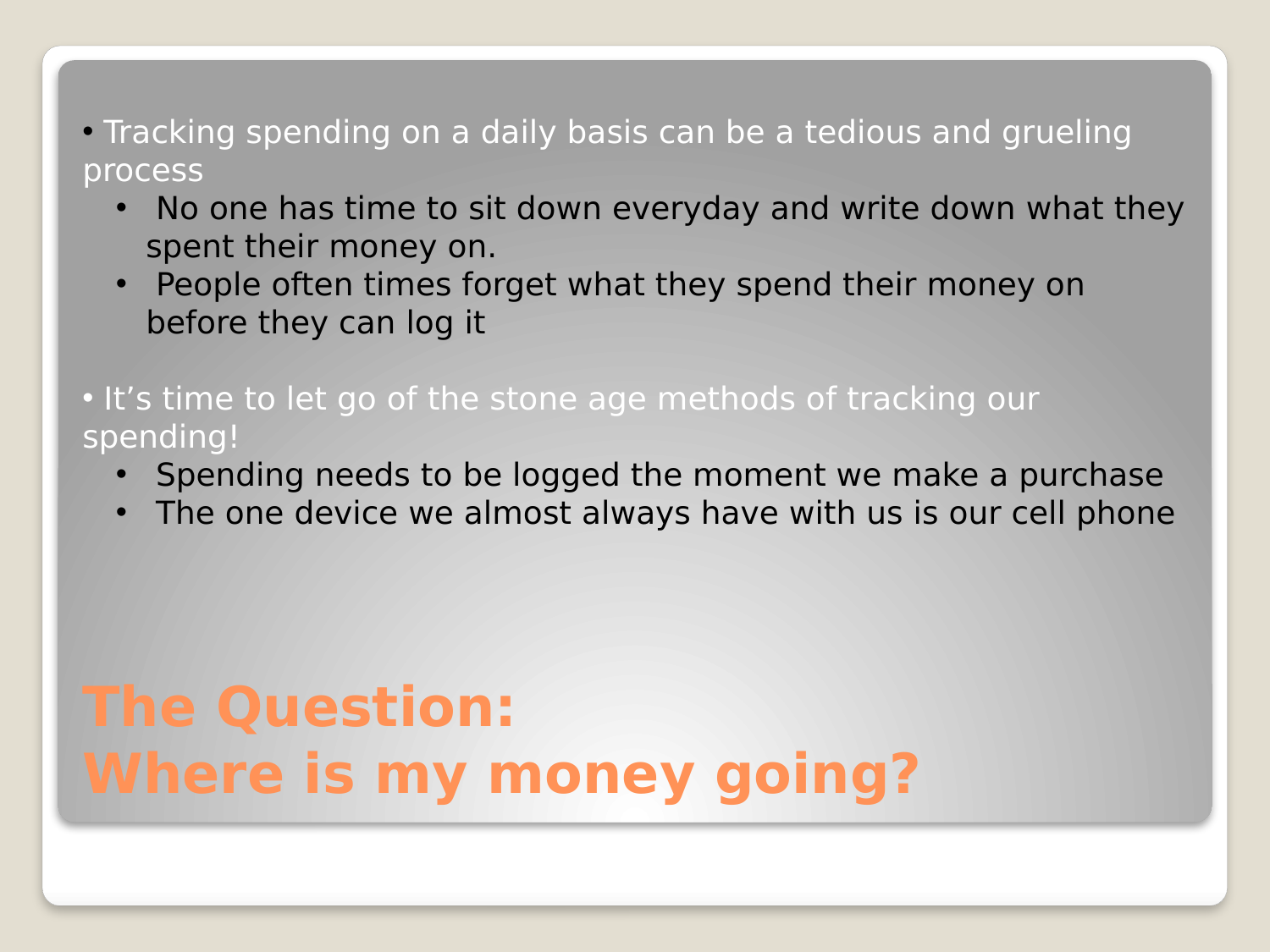

Tracking spending on a daily basis can be a tedious and grueling process
 No one has time to sit down everyday and write down what they spent their money on.
 People often times forget what they spend their money on before they can log it

 It’s time to let go of the stone age methods of tracking our spending!
 Spending needs to be logged the moment we make a purchase
 The one device we almost always have with us is our cell phone
# The Question: Where is my money going?